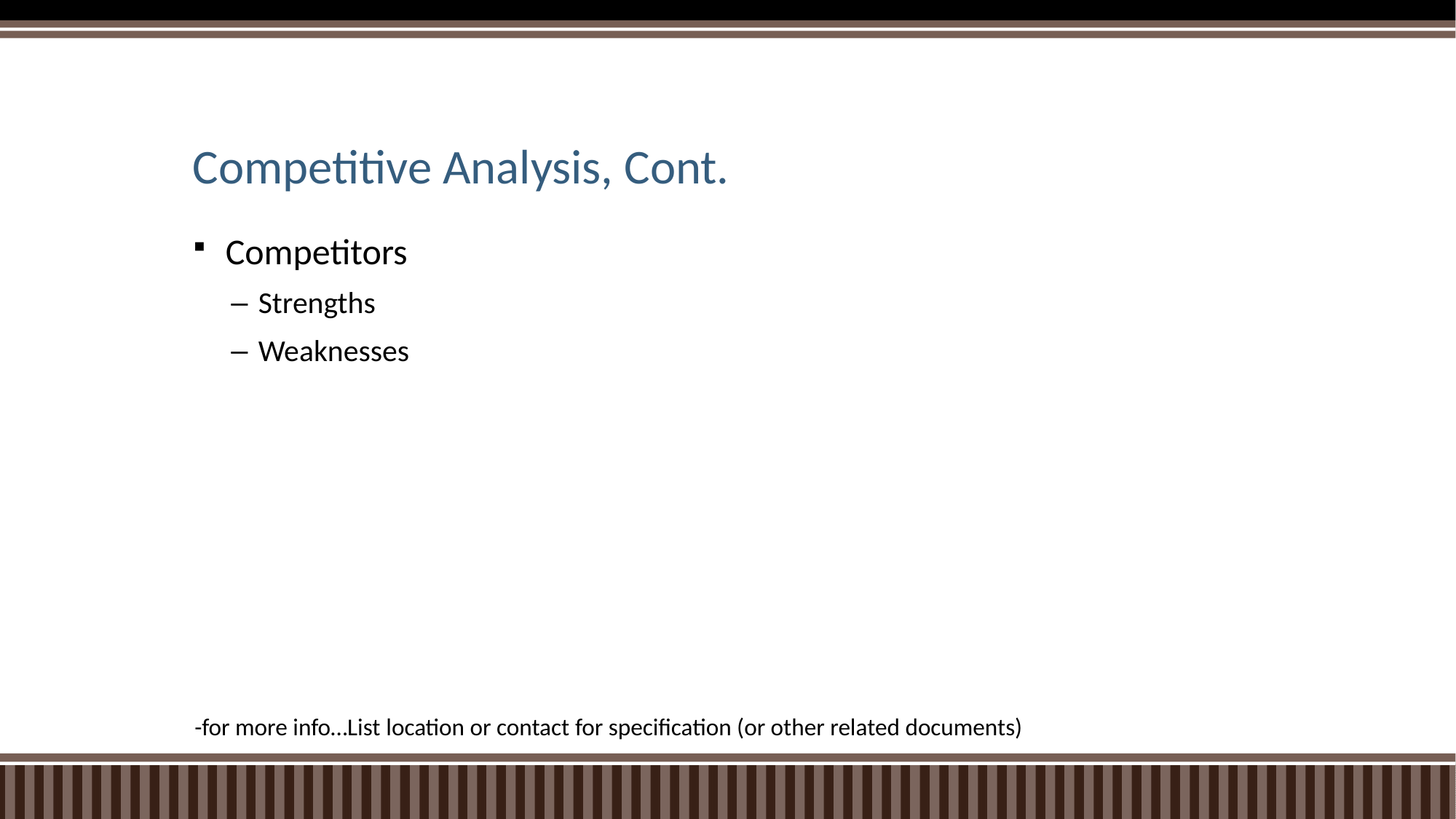

# Competitive Analysis, Cont.
Competitors
Strengths
Weaknesses
-for more info…List location or contact for specification (or other related documents)